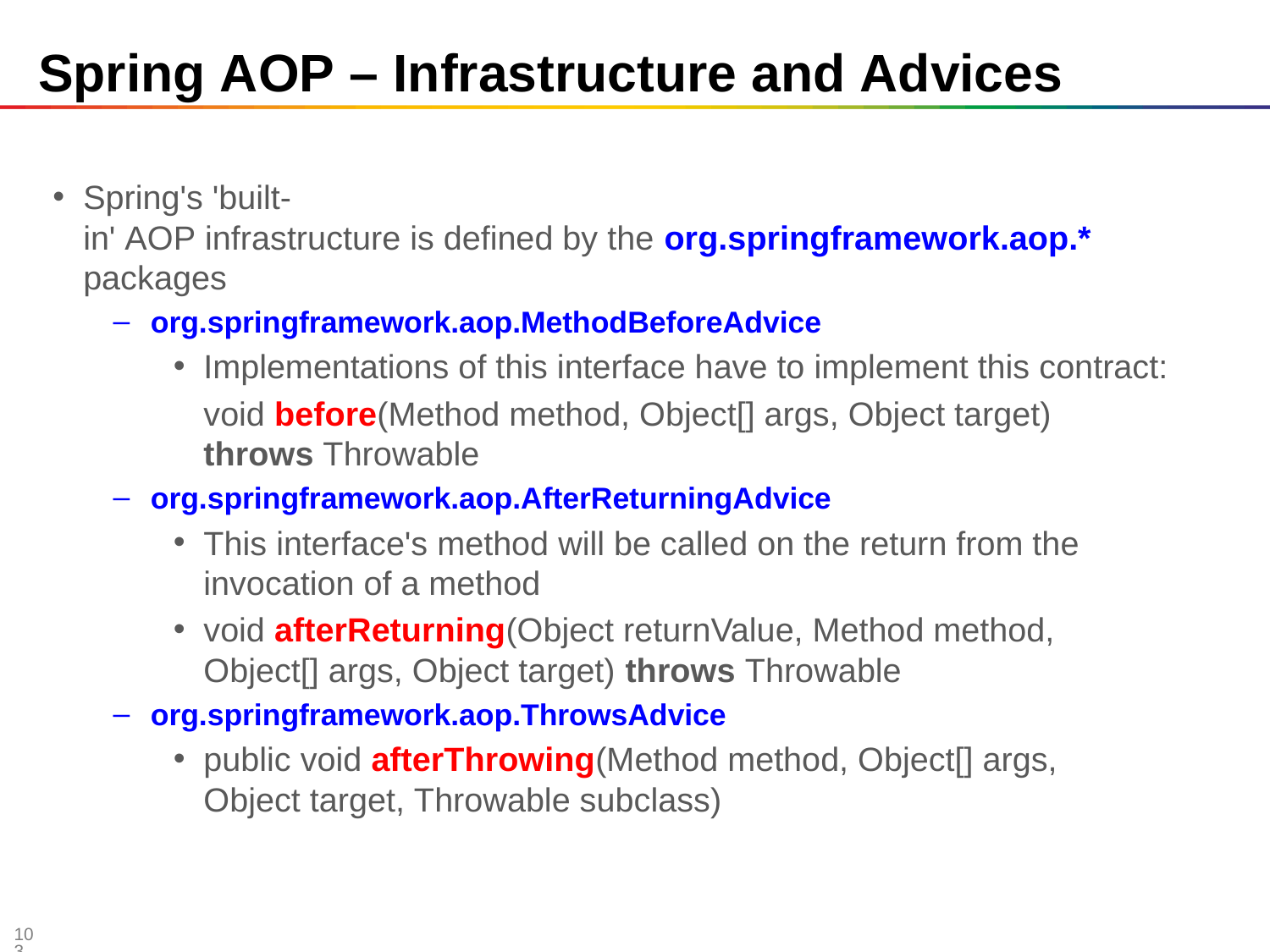

# Spring AOP – Infrastructure and Advices
Spring's 'built-in' AOP infrastructure is defined by the org.springframework.aop.* packages
org.springframework.aop.MethodBeforeAdvice
Implementations of this interface have to implement this contract:
	void before(Method method, Object[] args, Object target) throws Throwable
org.springframework.aop.AfterReturningAdvice
This interface's method will be called on the return from the invocation of a method
void afterReturning(Object returnValue, Method method, Object[] args, Object target) throws Throwable
org.springframework.aop.ThrowsAdvice
public void afterThrowing(Method method, Object[] args, Object target, Throwable subclass)